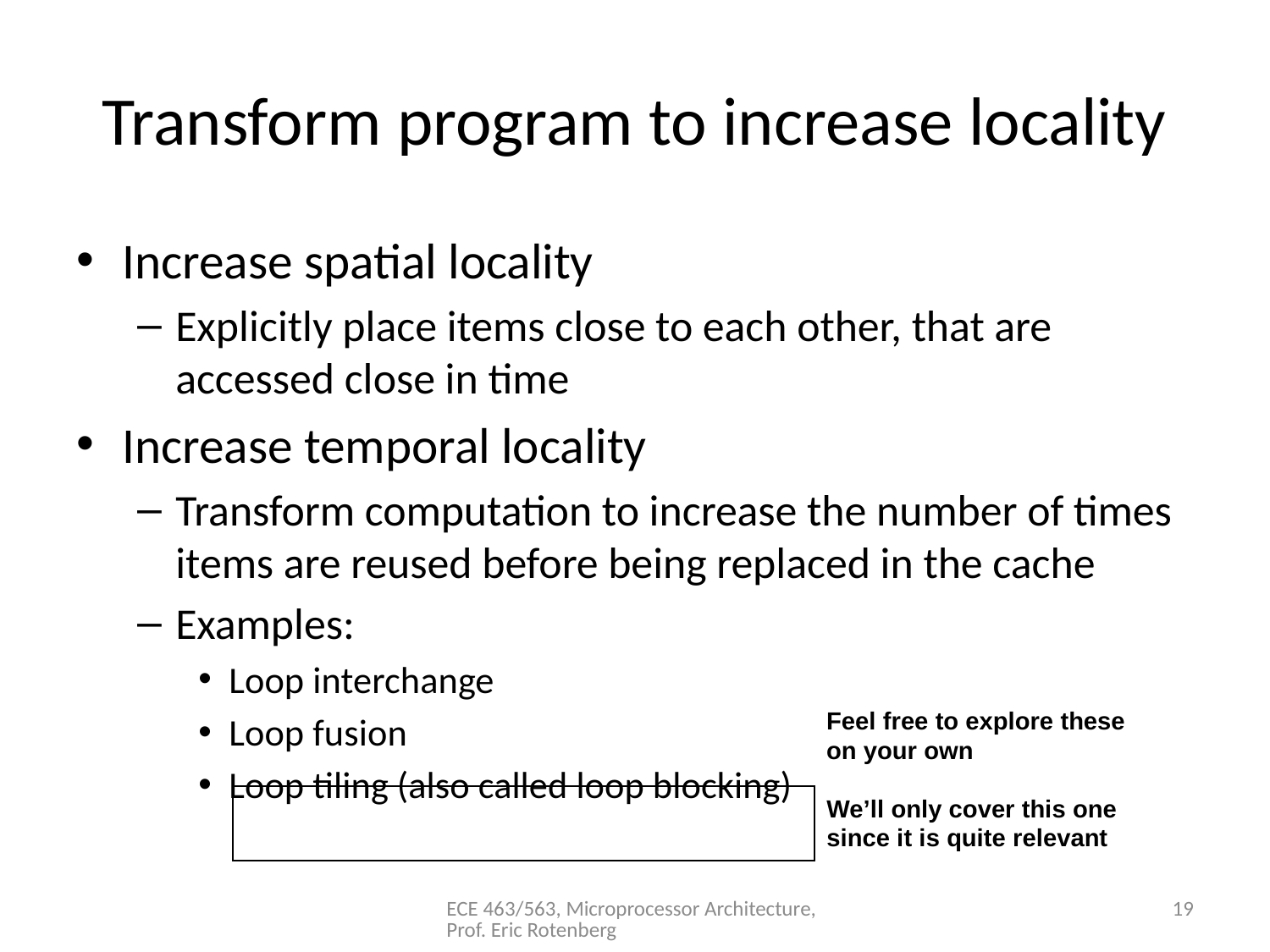

# Transform program to increase locality
Increase spatial locality
Explicitly place items close to each other, that are accessed close in time
Increase temporal locality
Transform computation to increase the number of times items are reused before being replaced in the cache
Examples:
Loop interchange
Loop fusion
Loop tiling (also called loop blocking)
Feel free to explore these
on your own

We’ll only cover this one
since it is quite relevant
ECE 463/563, Microprocessor Architecture, Prof. Eric Rotenberg
19